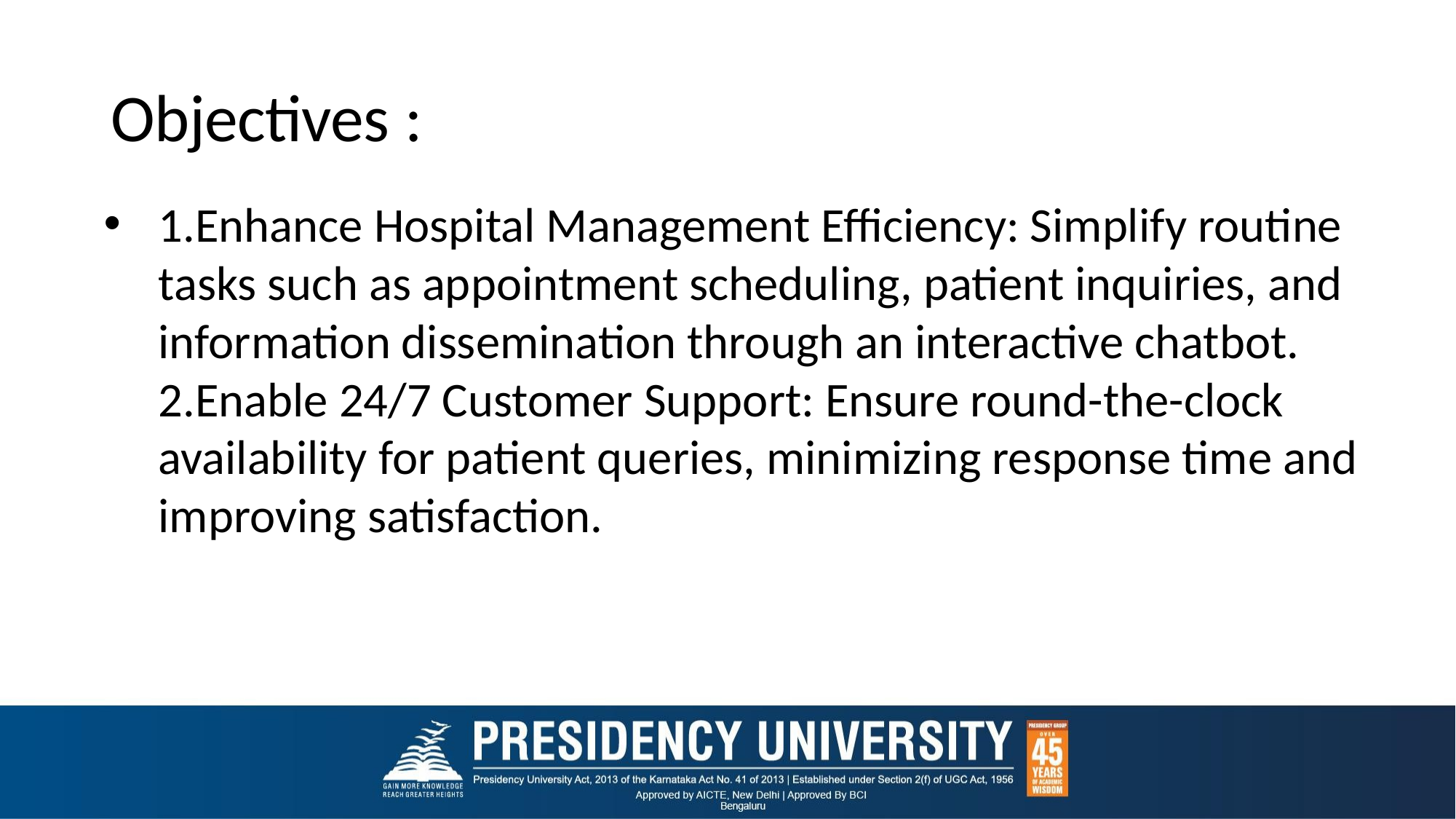

# Objectives :
1.Enhance Hospital Management Efficiency: Simplify routine tasks such as appointment scheduling, patient inquiries, and information dissemination through an interactive chatbot. 2.Enable 24/7 Customer Support: Ensure round-the-clock availability for patient queries, minimizing response time and improving satisfaction.